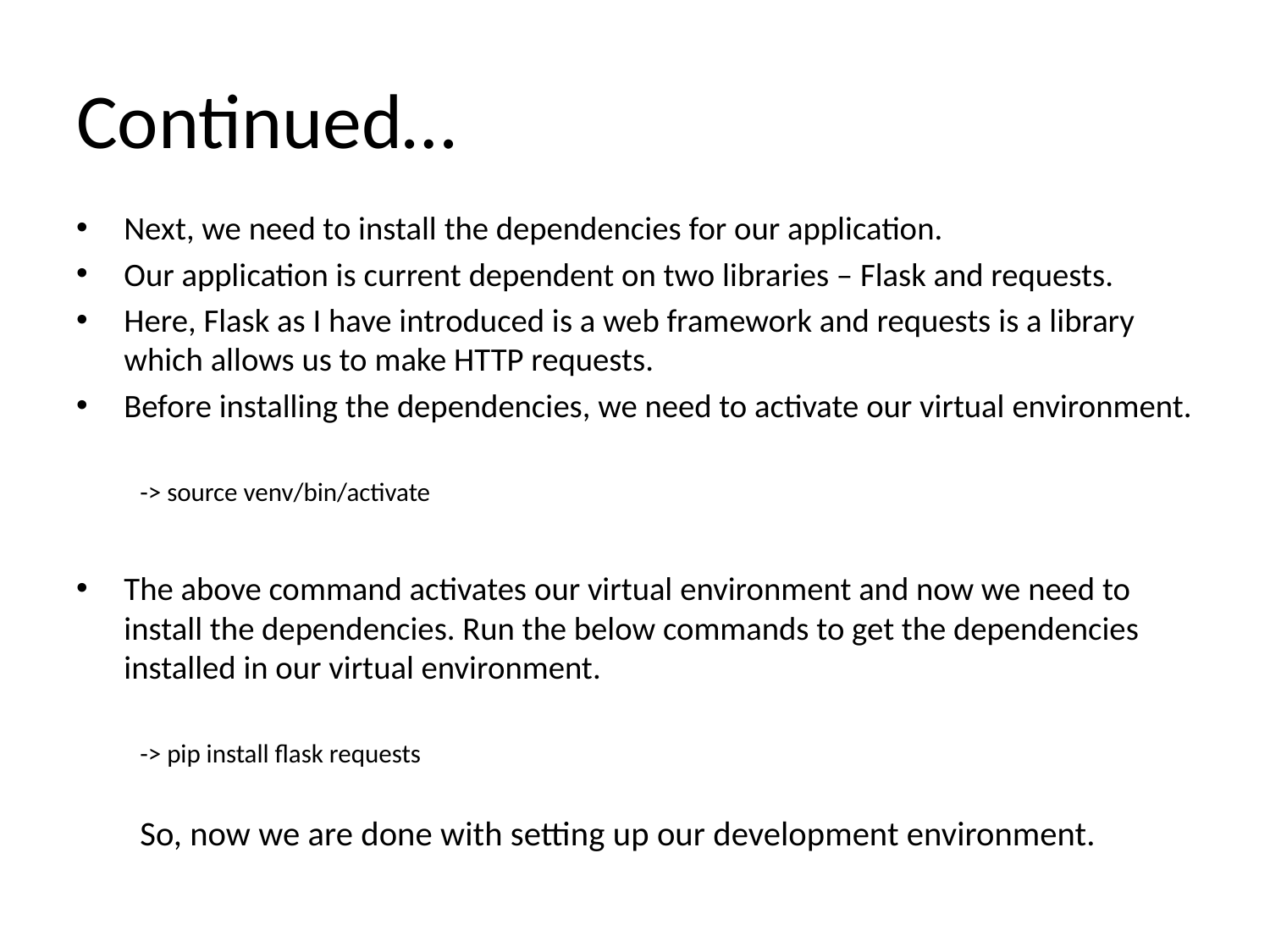

# Continued…
Next, we need to install the dependencies for our application.
Our application is current dependent on two libraries – Flask and requests.
Here, Flask as I have introduced is a web framework and requests is a library which allows us to make HTTP requests.
Before installing the dependencies, we need to activate our virtual environment.

-> source venv/bin/activate

The above command activates our virtual environment and now we need to install the dependencies. Run the below commands to get the dependencies installed in our virtual environment.

-> pip install flask requests

So, now we are done with setting up our development environment.